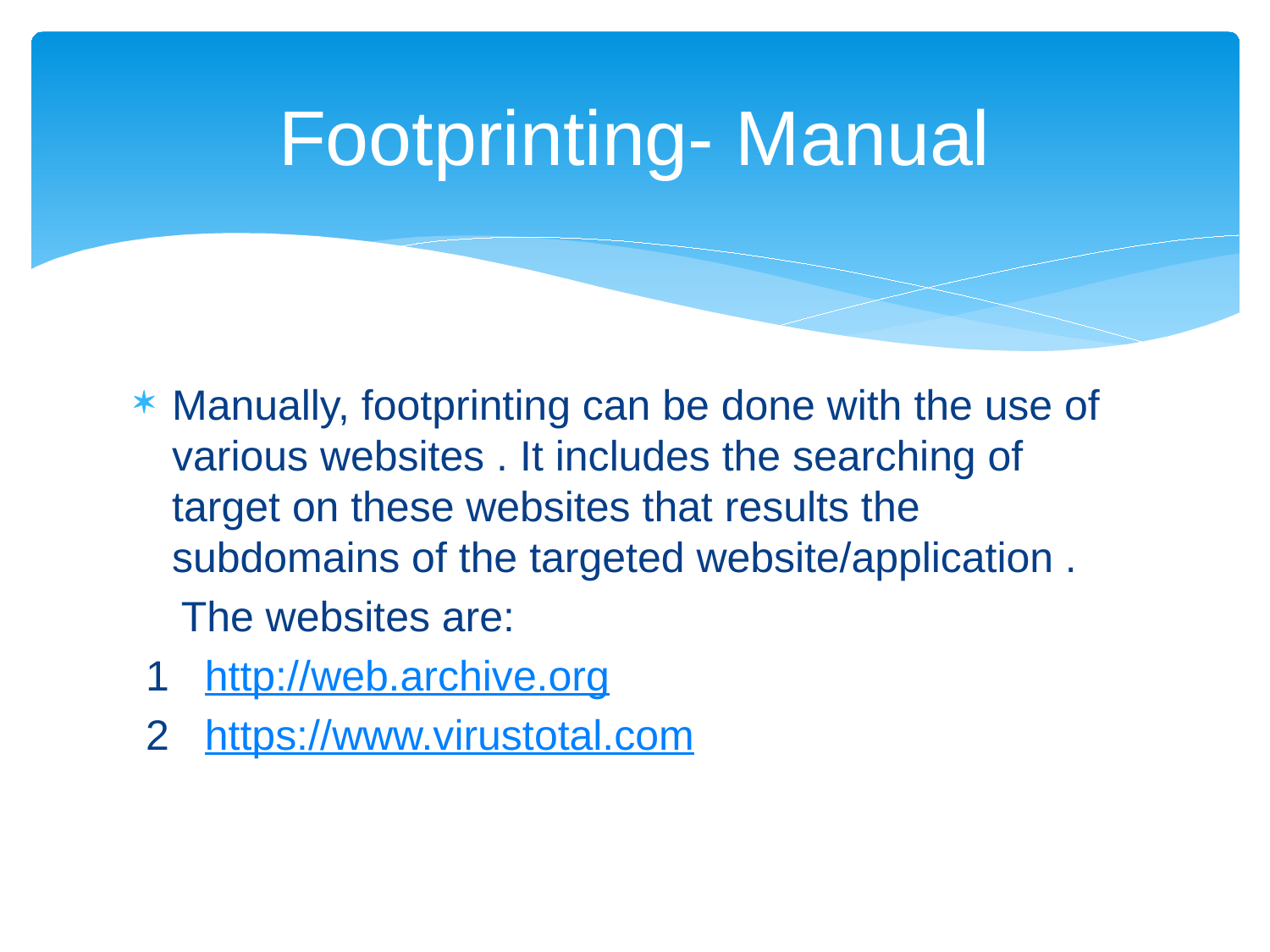

# Footprinting- Manual
Manually, footprinting can be done with the use of various websites . It includes the searching of target on these websites that results the subdomains of the targeted website/application .
    The websites are:
 1   http://web.archive.org
 2   https://www.virustotal.com